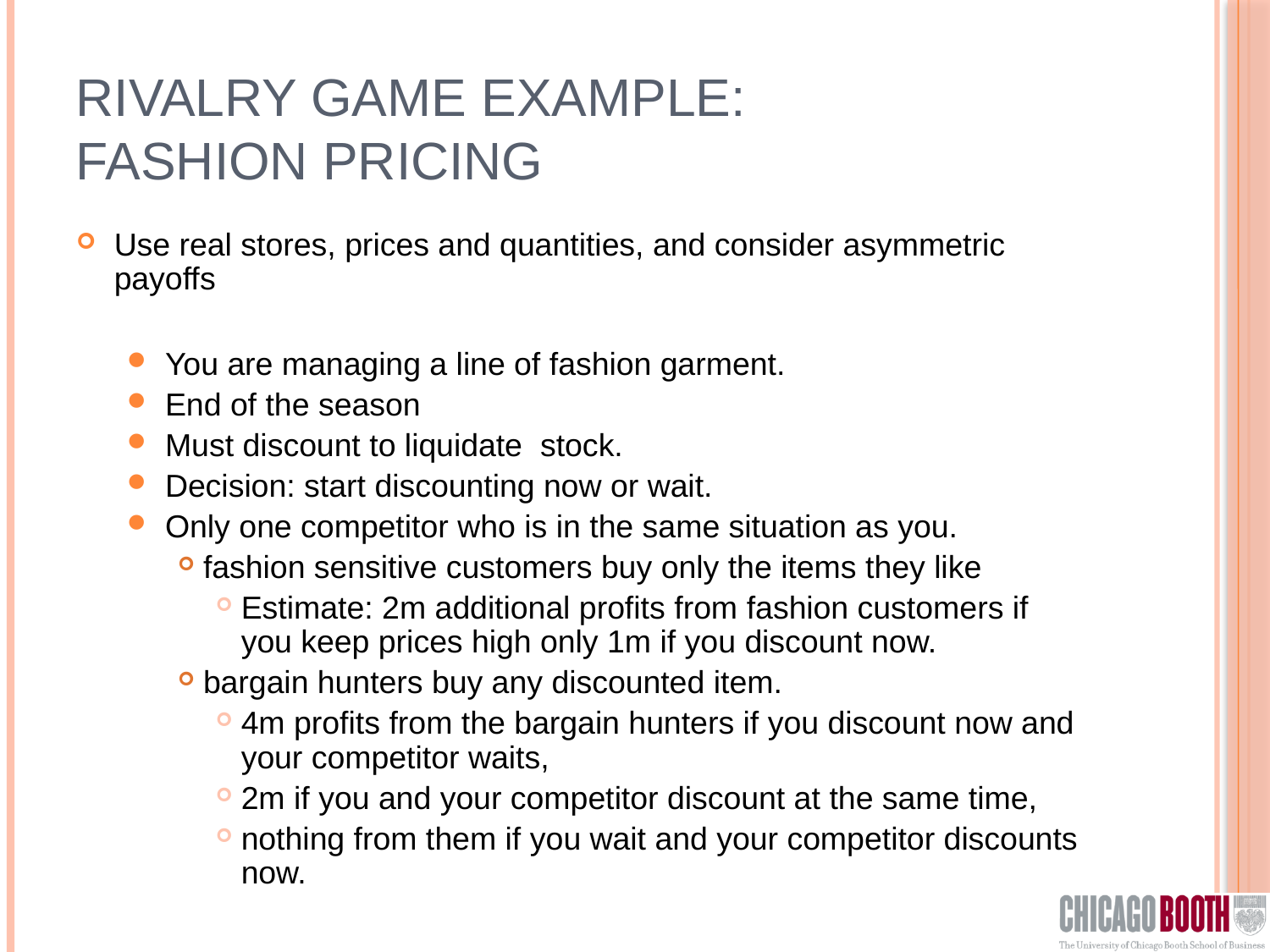

# Rivalry game example: Fashion Pricing
Use real stores, prices and quantities, and consider asymmetric payoffs

You are managing a line of fashion garment.
End of the season
Must discount to liquidate  stock.
Decision: start discounting now or wait.
Only one competitor who is in the same situation as you.
fashion sensitive customers buy only the items they like
Estimate: 2m additional profits from fashion customers if you keep prices high only 1m if you discount now.
bargain hunters buy any discounted item.
4m profits from the bargain hunters if you discount now and your competitor waits,
2m if you and your competitor discount at the same time,
nothing from them if you wait and your competitor discounts now.